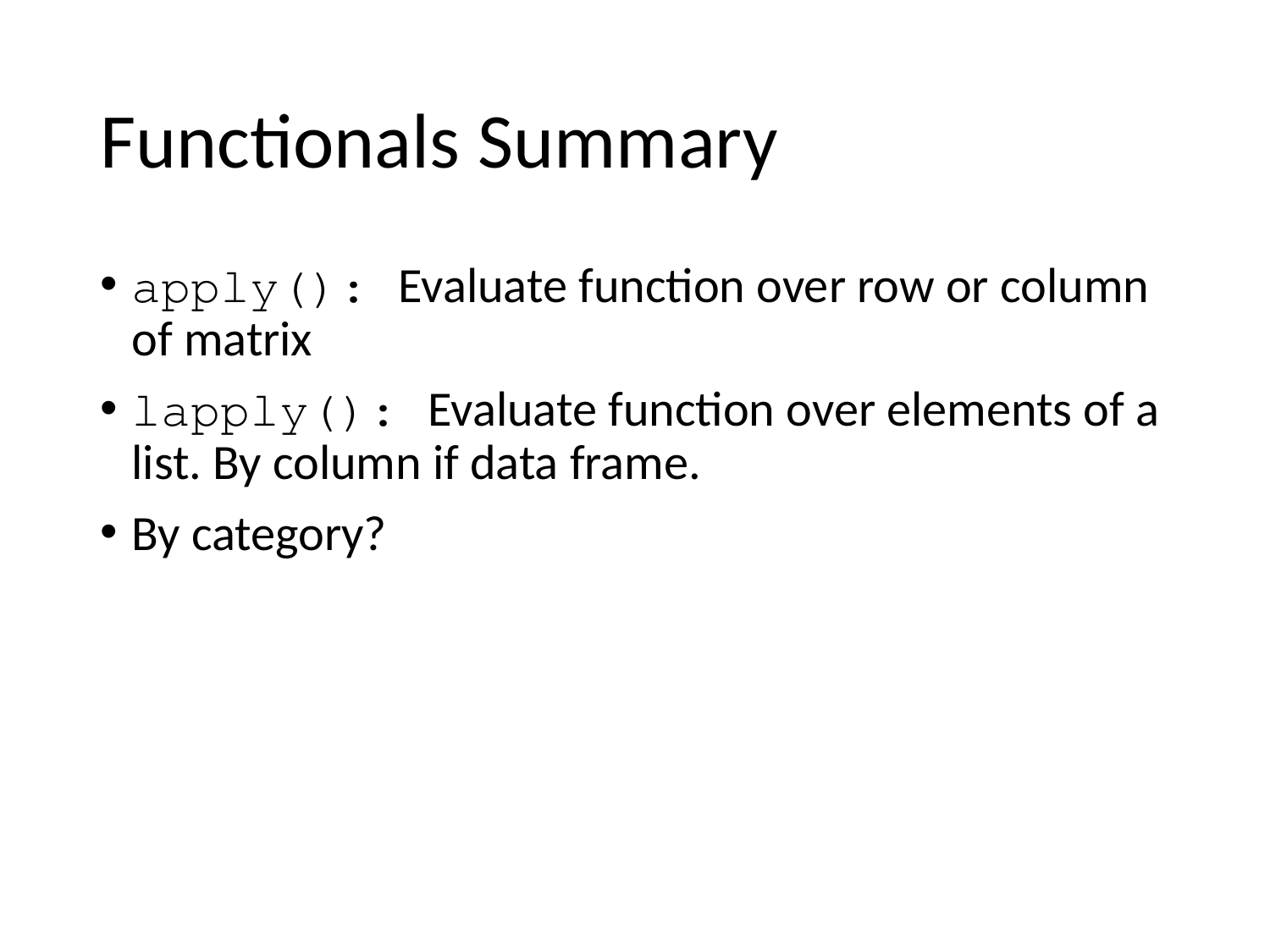

# Functionals Summary
apply(): Evaluate function over row or column of matrix
lapply(): Evaluate function over elements of a list. By column if data frame.
By category?